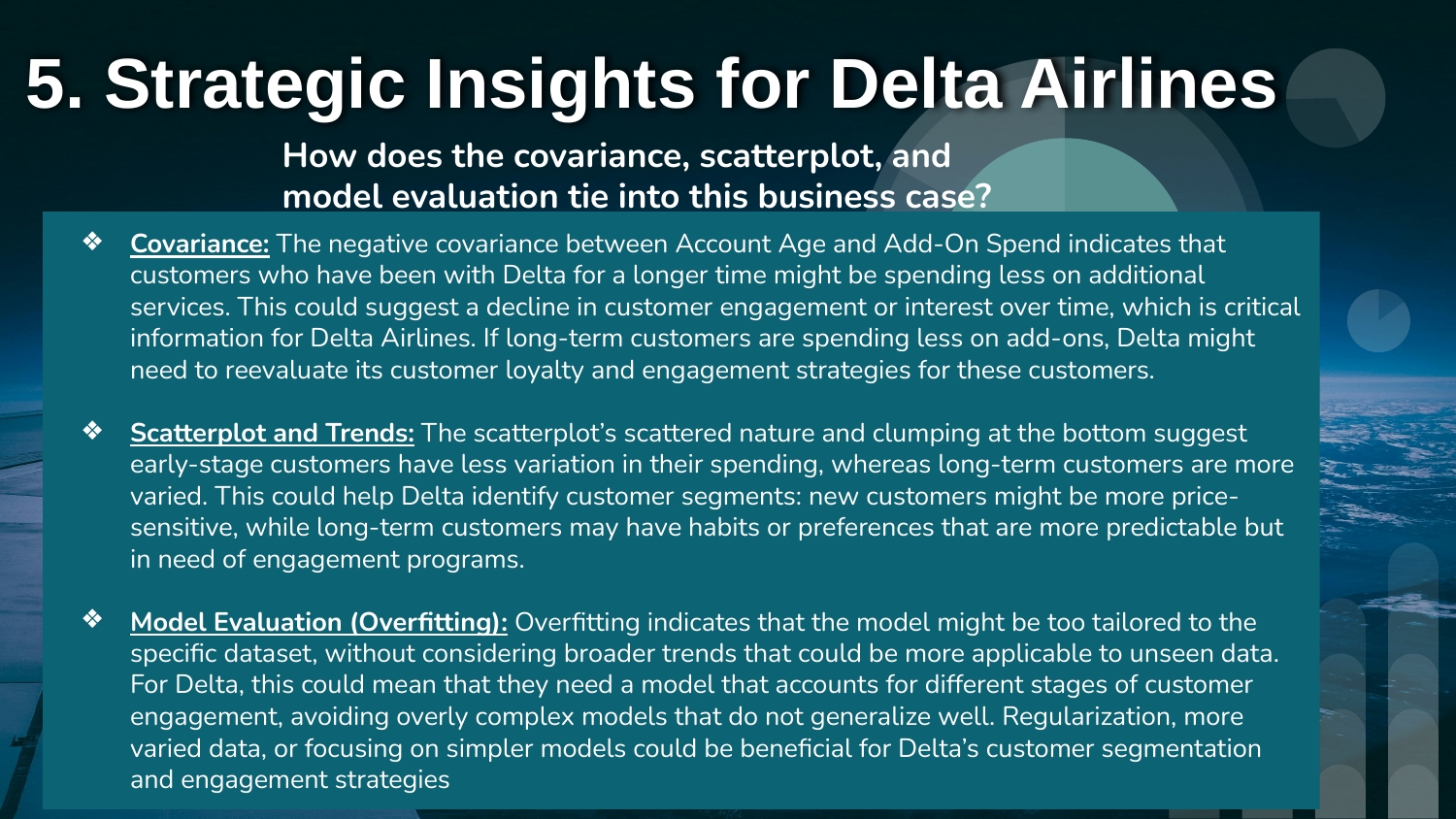

# 5. Strategic Insights for Delta Airlines
How does the covariance, scatterplot, and model evaluation tie into this business case?
Covariance: The negative covariance between Account Age and Add-On Spend indicates that customers who have been with Delta for a longer time might be spending less on additional services. This could suggest a decline in customer engagement or interest over time, which is critical information for Delta Airlines. If long-term customers are spending less on add-ons, Delta might need to reevaluate its customer loyalty and engagement strategies for these customers.

Scatterplot and Trends: The scatterplot’s scattered nature and clumping at the bottom suggest early-stage customers have less variation in their spending, whereas long-term customers are more varied. This could help Delta identify customer segments: new customers might be more price-sensitive, while long-term customers may have habits or preferences that are more predictable but in need of engagement programs.

Model Evaluation (Overfitting): Overfitting indicates that the model might be too tailored to the specific dataset, without considering broader trends that could be more applicable to unseen data. For Delta, this could mean that they need a model that accounts for different stages of customer engagement, avoiding overly complex models that do not generalize well. Regularization, more varied data, or focusing on simpler models could be beneficial for Delta’s customer segmentation and engagement strategies